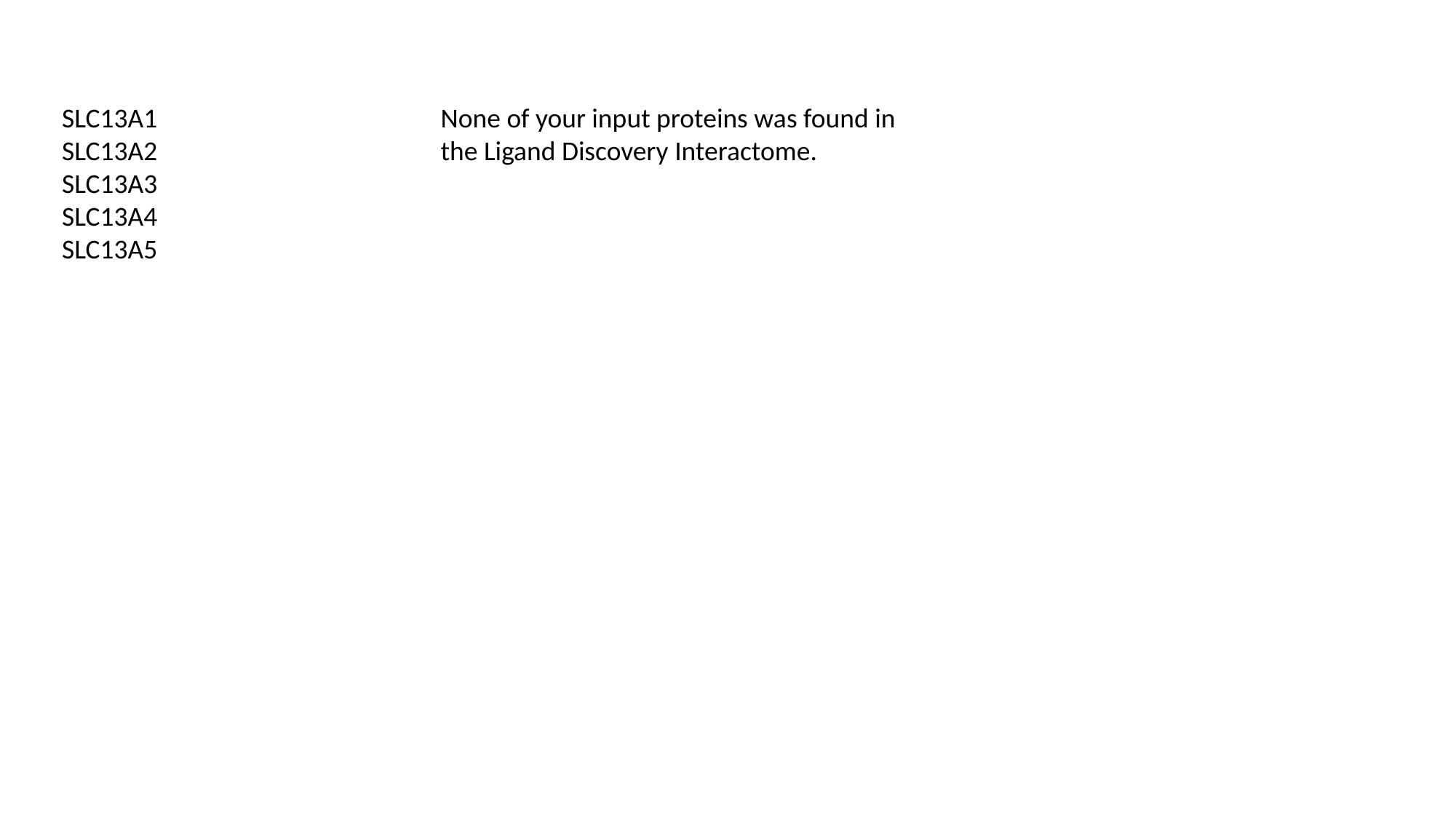

SLC13A1
SLC13A2
SLC13A3
SLC13A4
SLC13A5
None of your input proteins was found in the Ligand Discovery Interactome.